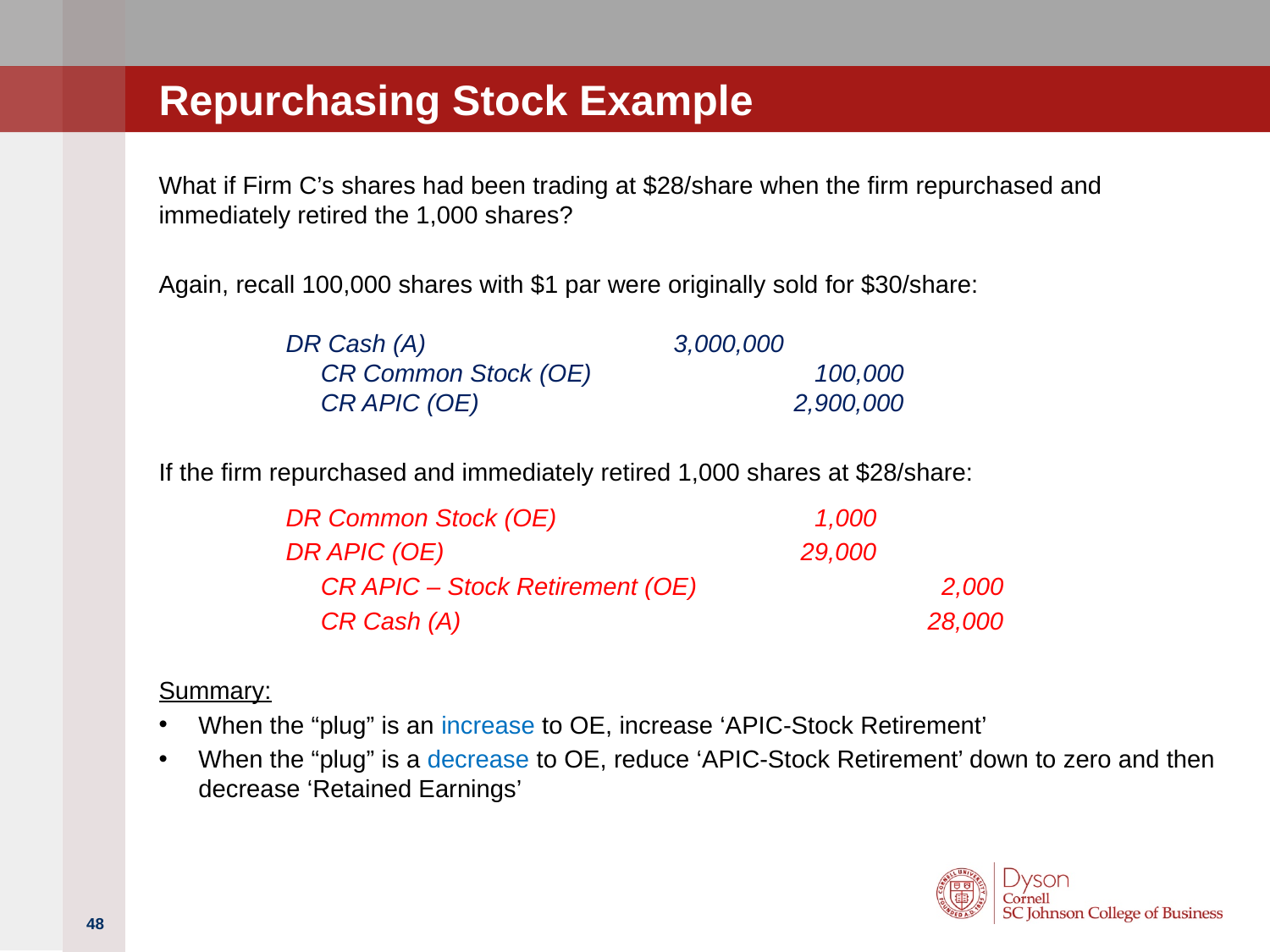

# Repurchasing Stock Example
What if Firm C’s shares had been trading at $28/share when the firm repurchased and immediately retired the 1,000 shares?

Again, recall 100,000 shares with $1 par were originally sold for $30/share:

	DR Cash (A)                          	 3,000,000
      	     CR Common Stock (OE)                   	   100,000
       	     CR APIC (OE)			2,900,000

If the firm repurchased and immediately retired 1,000 shares at $28/share:
	DR Common Stock (OE)             	   	   1,000
	DR APIC (OE)	    		 29,000
	     CR APIC – Stock Retirement (OE)      		   2,000
	     CR Cash (A)                   	  		 28,000

Summary:
When the “plug” is an increase to OE, increase ‘APIC-Stock Retirement’
When the “plug” is a decrease to OE, reduce ‘APIC-Stock Retirement’ down to zero and then decrease ‘Retained Earnings’

48